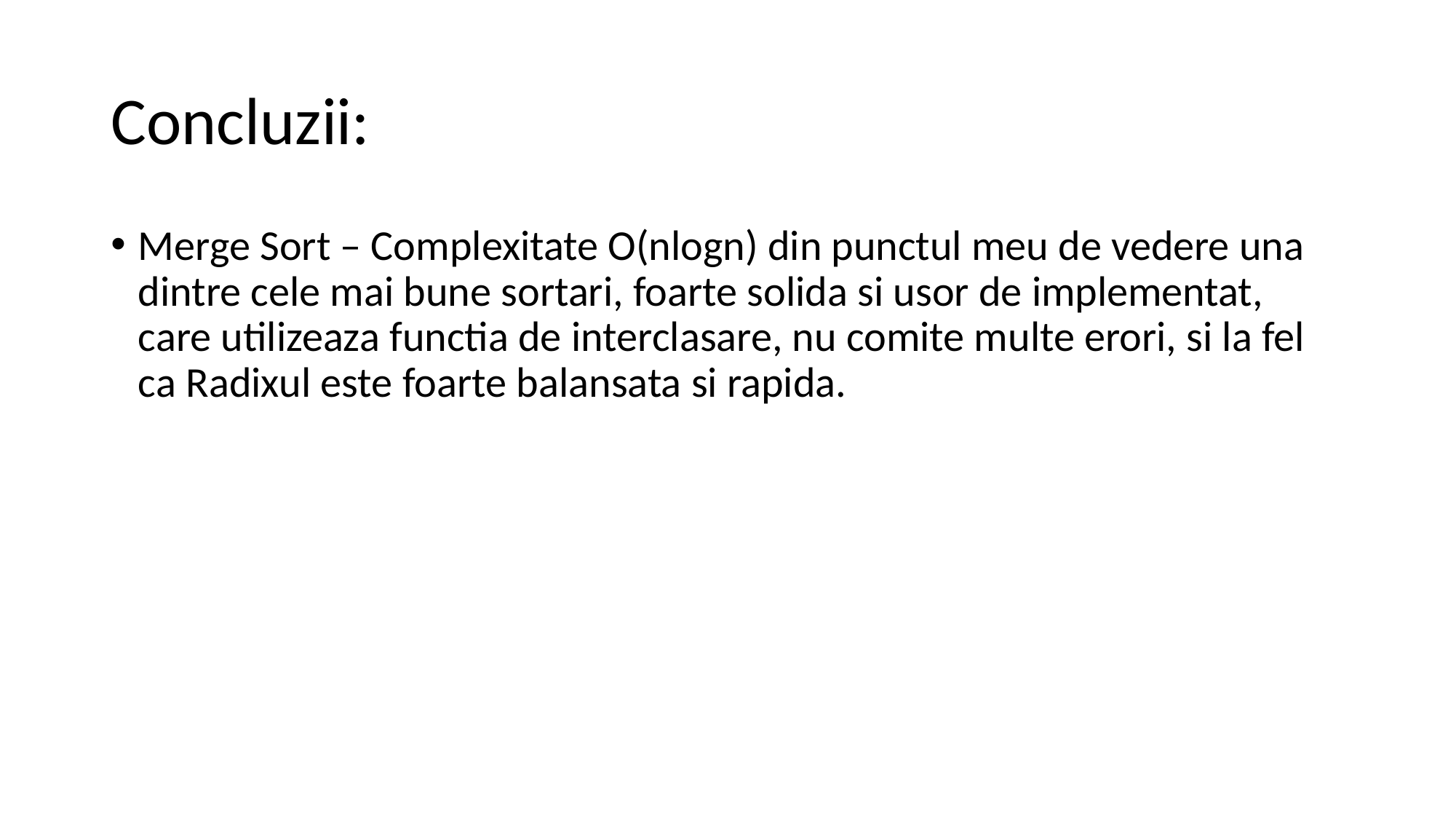

# Concluzii:
Merge Sort – Complexitate O(nlogn) din punctul meu de vedere una dintre cele mai bune sortari, foarte solida si usor de implementat, care utilizeaza functia de interclasare, nu comite multe erori, si la fel ca Radixul este foarte balansata si rapida.